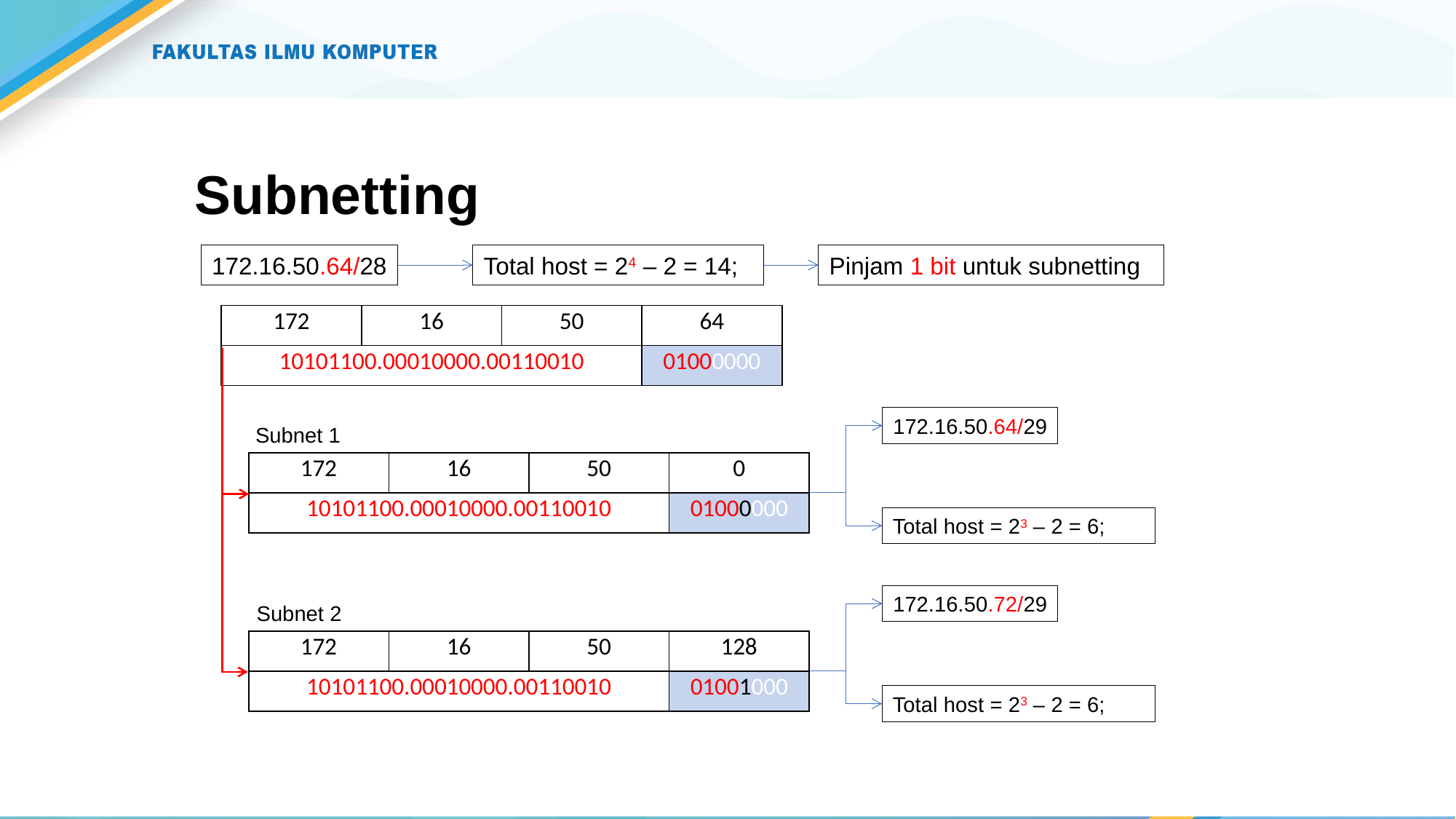

# Subnetting
172.16.50.64/28
Total host = 24 – 2 = 14;
Pinjam 1 bit untuk subnetting

| 172 | 16 | 50 | 64 |
| --- | --- | --- | --- |
| 10101100.00010000.00110010 |  |  | 01000000 |
172.16.50.64/29
Subnet 1

| 172 | 16 | 50 | 0 |
| --- | --- | --- | --- |
| 10101100.00010000.00110010 |  |  | 01000000 |
Total host = 23 – 2 = 6;
172.16.50.72/29
Subnet 2

| 172 | 16 | 50 | 128 |
| --- | --- | --- | --- |
| 10101100.00010000.00110010 |  |  | 01001000 |
Total host = 23 – 2 = 6;